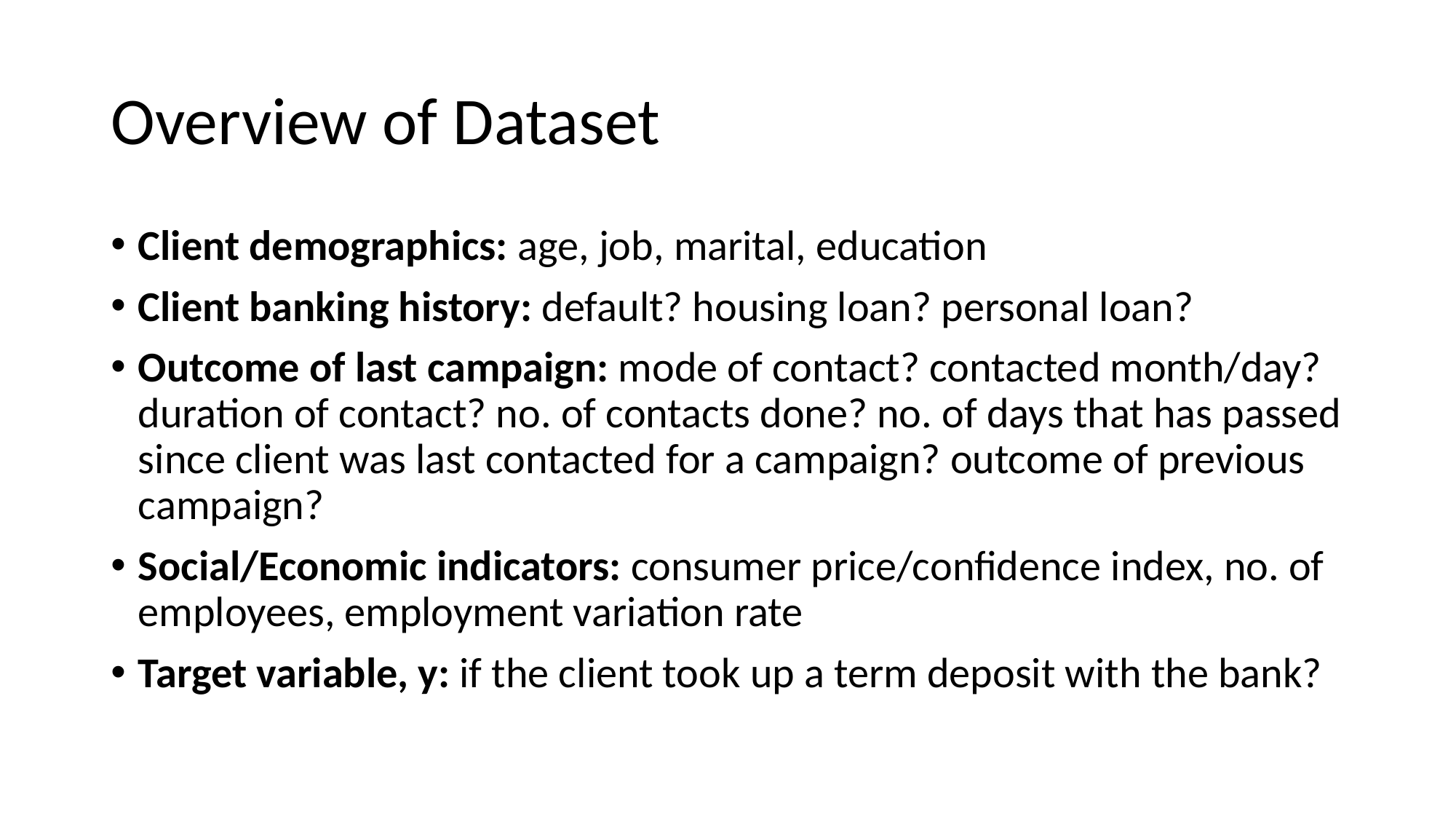

# Overview of Dataset
Client demographics: age, job, marital, education
Client banking history: default? housing loan? personal loan?
Outcome of last campaign: mode of contact? contacted month/day? duration of contact? no. of contacts done? no. of days that has passed since client was last contacted for a campaign? outcome of previous campaign?
Social/Economic indicators: consumer price/confidence index, no. of employees, employment variation rate
Target variable, y: if the client took up a term deposit with the bank?